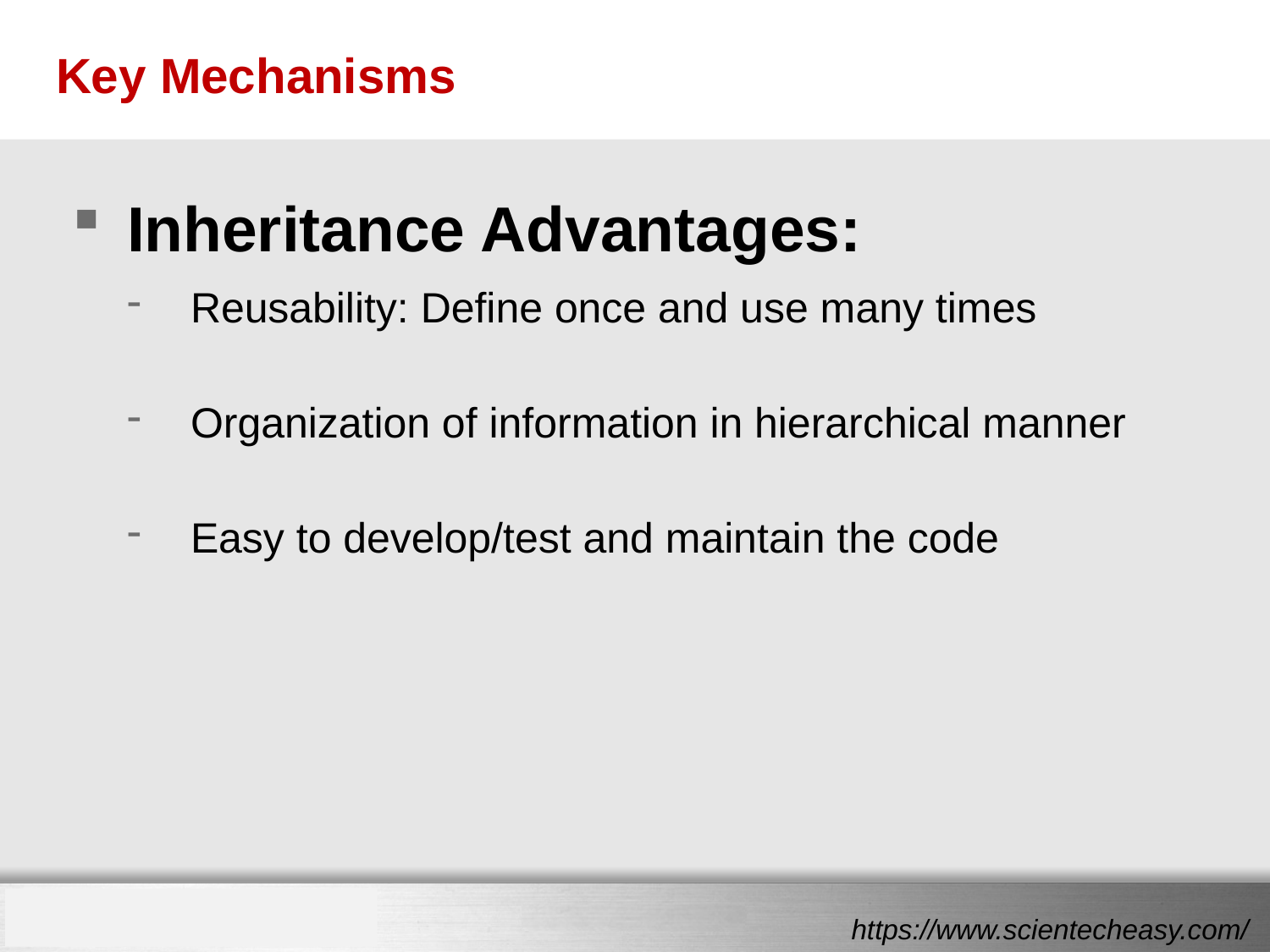

# Key Mechanisms
Inheritance Advantages:
Reusability: Define once and use many times

Organization of information in hierarchical manner

Easy to develop/test and maintain the code
https://www.scientecheasy.com/